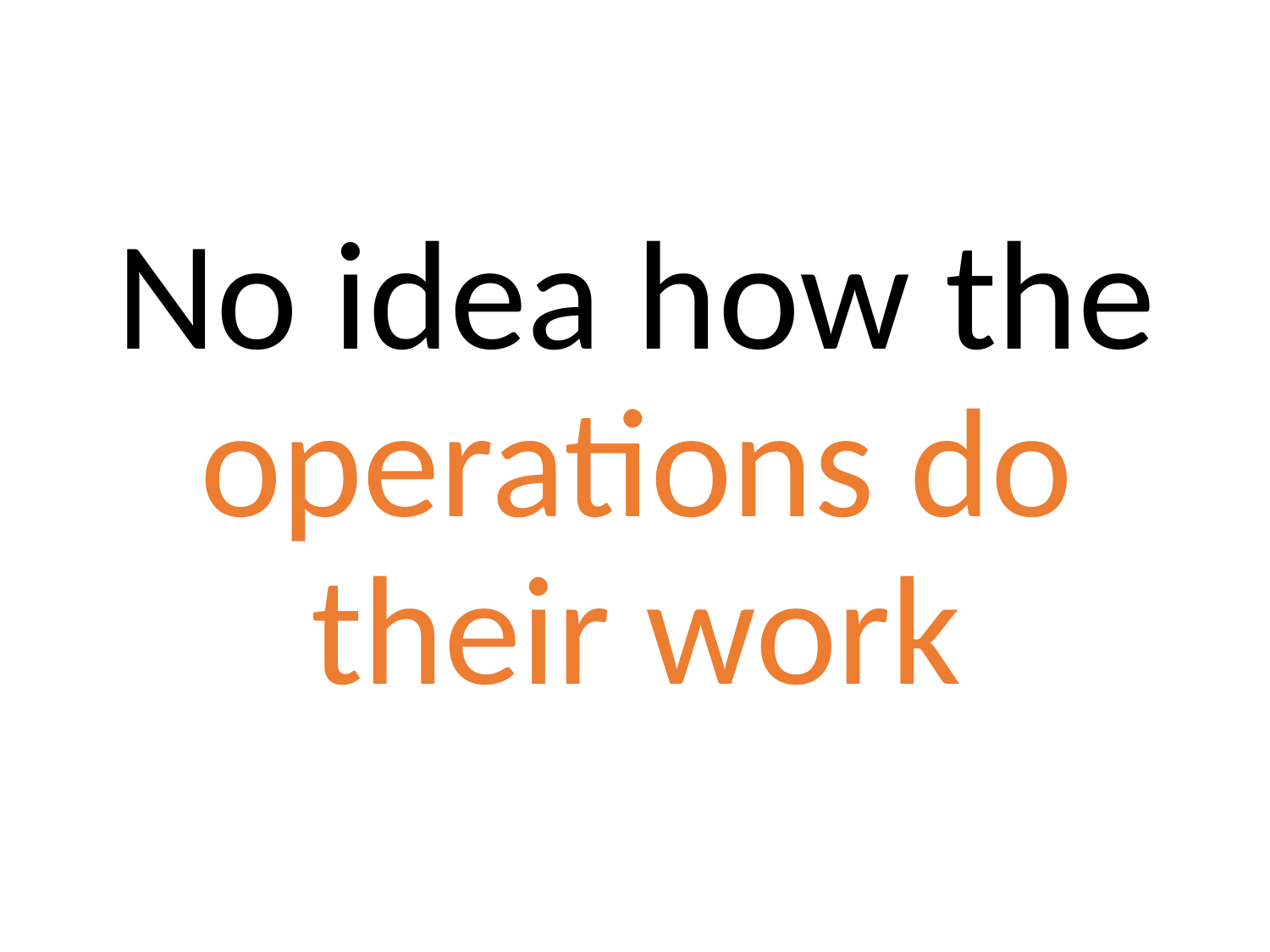

No idea how the operations do their work